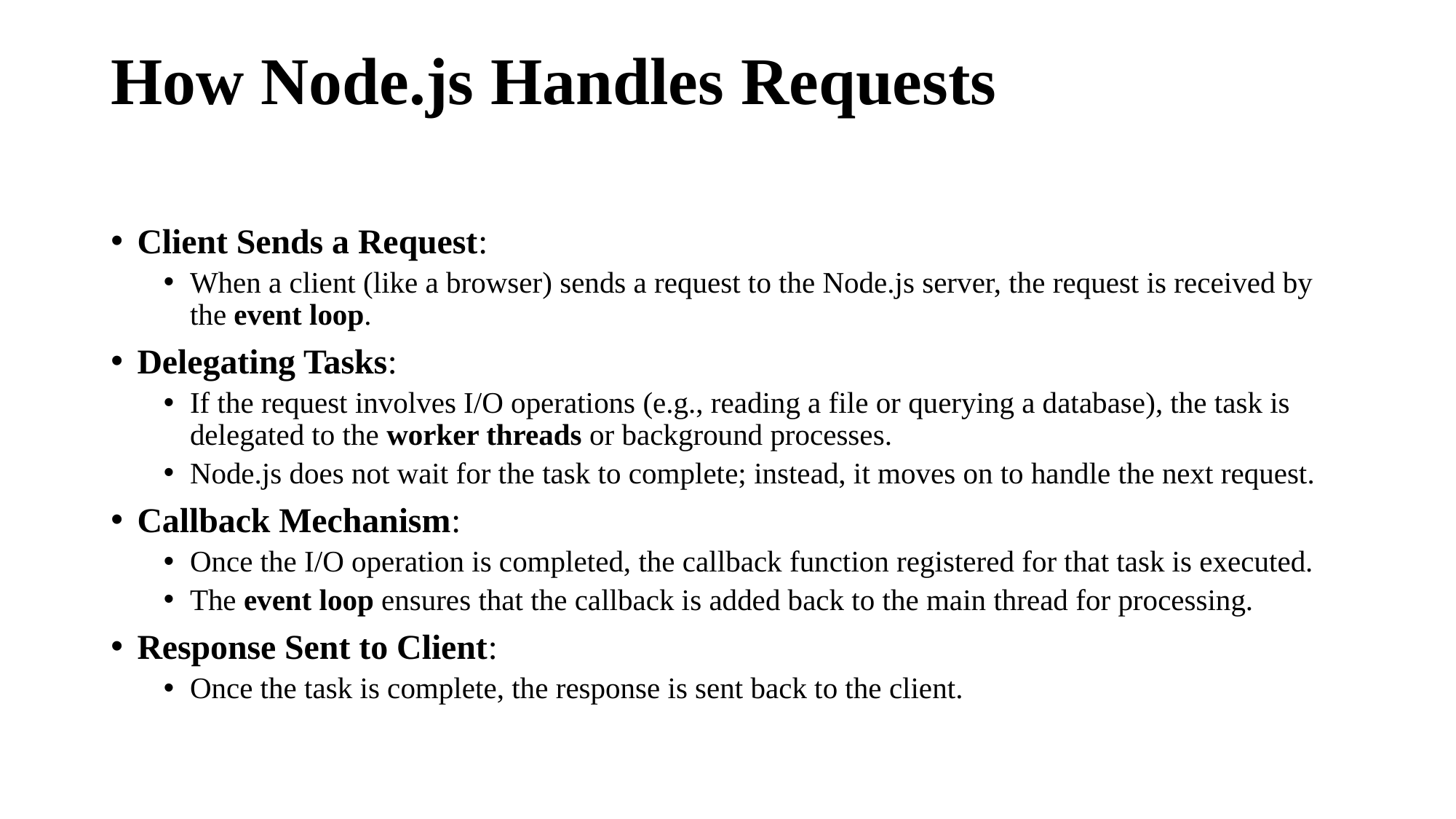

# How Node.js Handles Requests
Client Sends a Request:
When a client (like a browser) sends a request to the Node.js server, the request is received by the event loop.
Delegating Tasks:
If the request involves I/O operations (e.g., reading a file or querying a database), the task is delegated to the worker threads or background processes.
Node.js does not wait for the task to complete; instead, it moves on to handle the next request.
Callback Mechanism:
Once the I/O operation is completed, the callback function registered for that task is executed.
The event loop ensures that the callback is added back to the main thread for processing.
Response Sent to Client:
Once the task is complete, the response is sent back to the client.